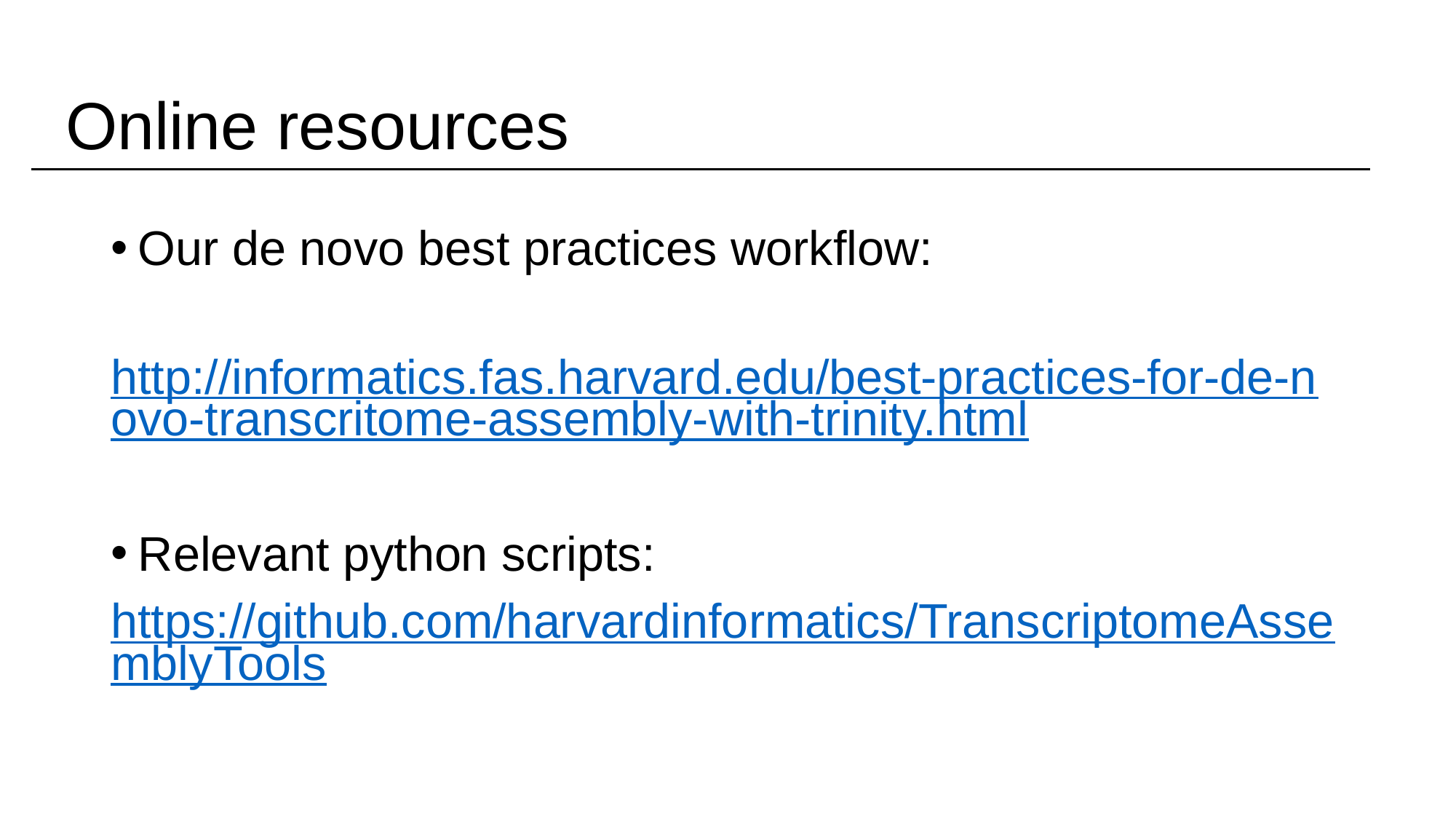

Online resources
Our de novo best practices workflow:

http://informatics.fas.harvard.edu/best-practices-for-de-novo-transcritome-assembly-with-trinity.html

Relevant python scripts:
https://github.com/harvardinformatics/TranscriptomeAssemblyTools